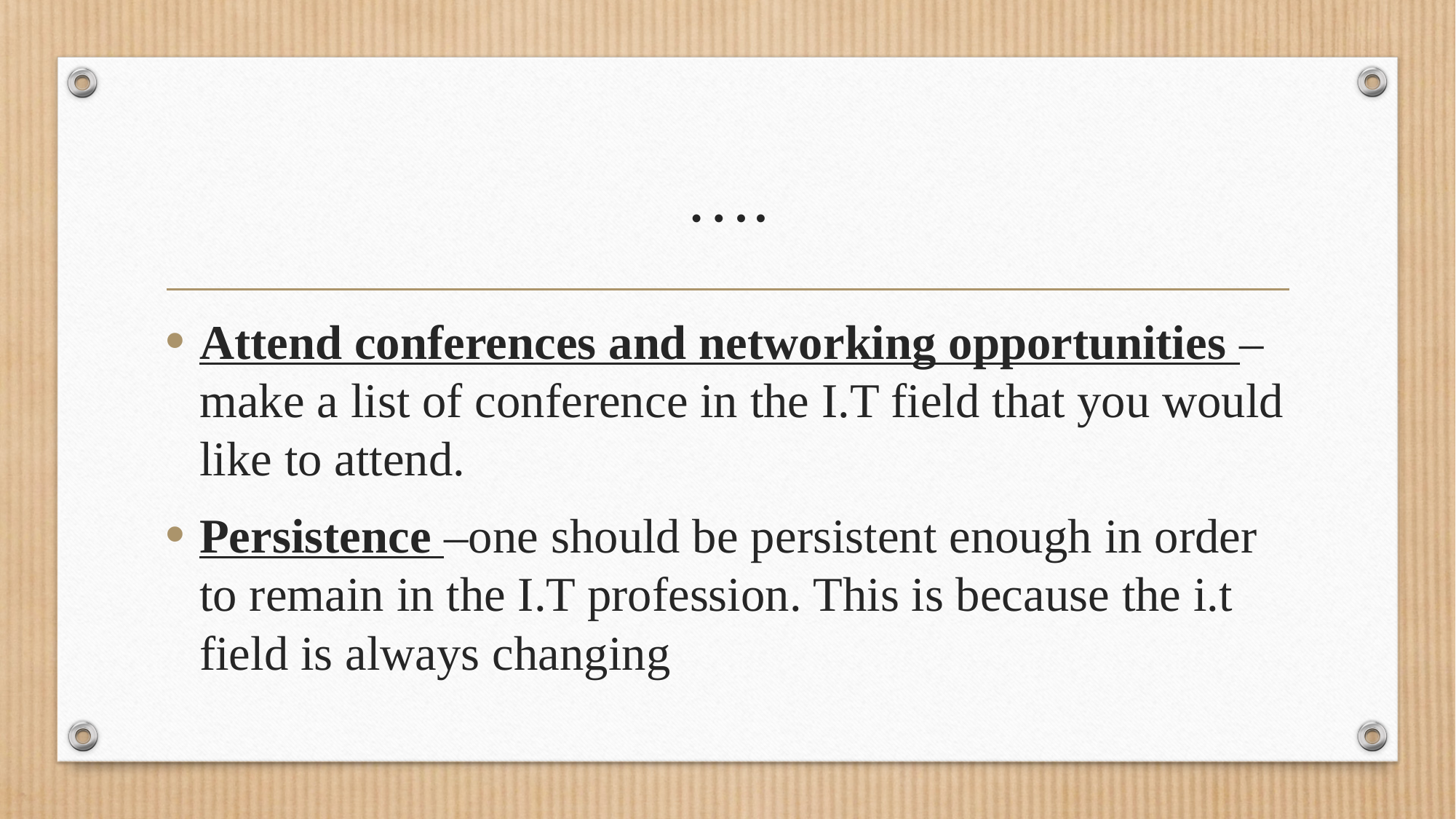

# ….
Attend conferences and networking opportunities – make a list of conference in the I.T field that you would like to attend.
Persistence –one should be persistent enough in order to remain in the I.T profession. This is because the i.t field is always changing